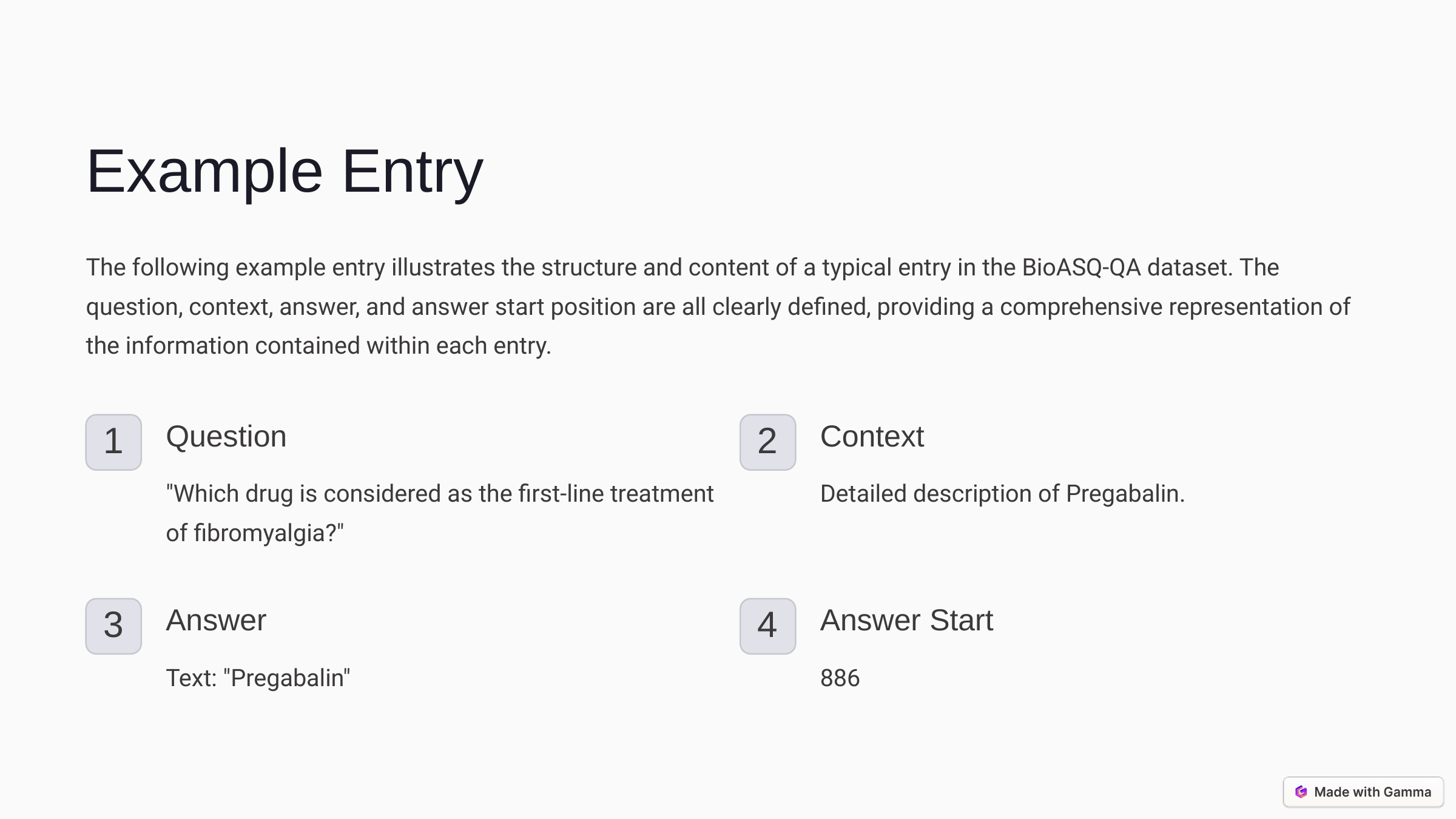

Example Entry
The following example entry illustrates the structure and content of a typical entry in the BioASQ-QA dataset. The question, context, answer, and answer start position are all clearly defined, providing a comprehensive representation of the information contained within each entry.

Question

Context
1
2
"Which drug is considered as the first-line treatment of fibromyalgia?"
Detailed description of Pregabalin.

Answer

Answer Start
3
4
Text: "Pregabalin"
886